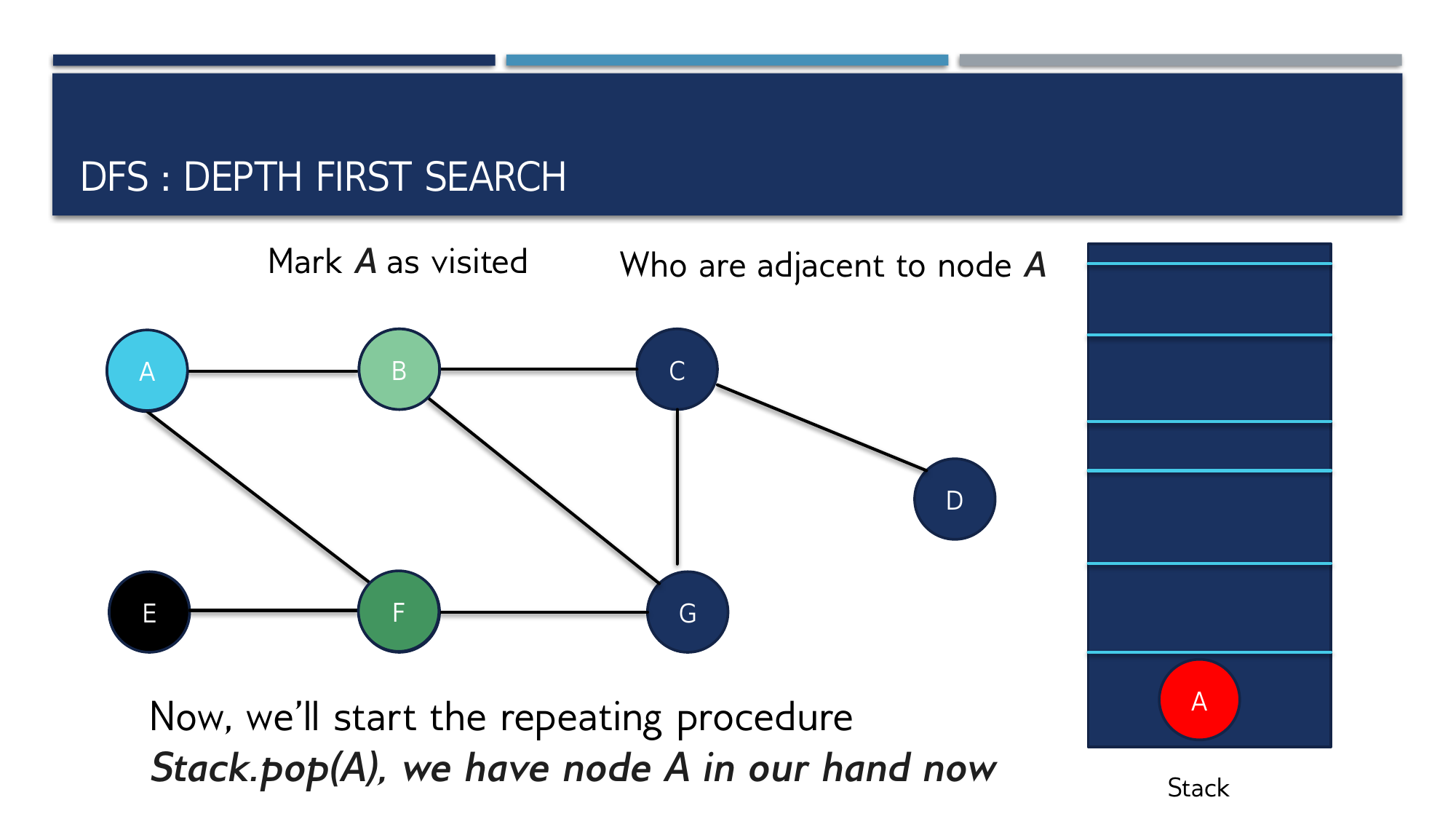

# Dfs : depth first search
Mark A as visited
Who are adjacent to node A

B
B
C
A
A
D
F
E
F
G
A
Now, we’ll start the repeating procedure
Stack.pop(A), we have node A in our hand now
Stack